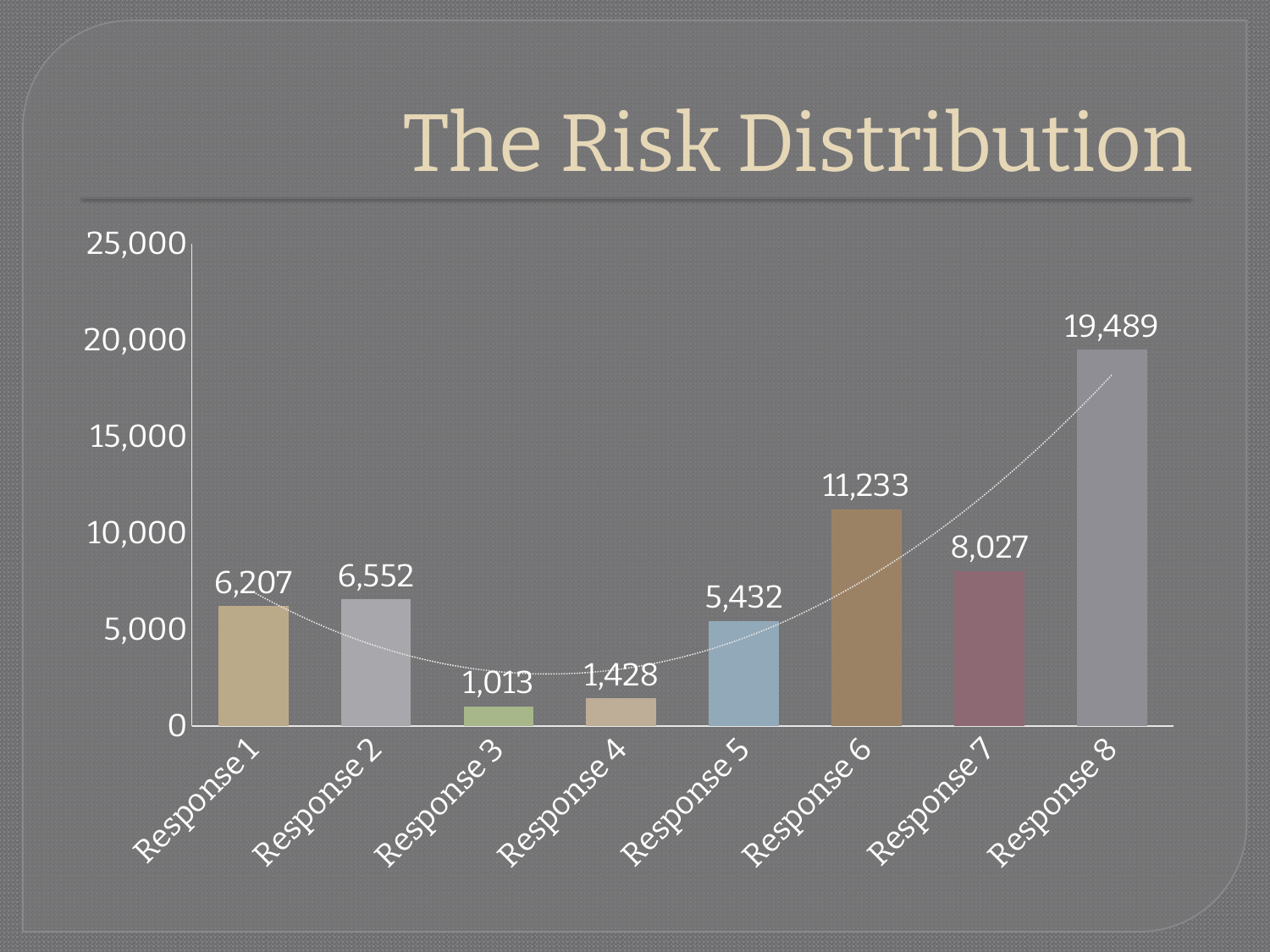

# The Risk Distribution

### Chart

| Category | Series 1 |
|---|---|
| Response 1 | 6207.0 |
| Response 2 | 6552.0 |
| Response 3 | 1013.0 |
| Response 4 | 1428.0 |
| Response 5 | 5432.0 |
| Response 6 | 11233.0 |
| Response 7 | 8027.0 |
| Response 8 | 19489.0 |